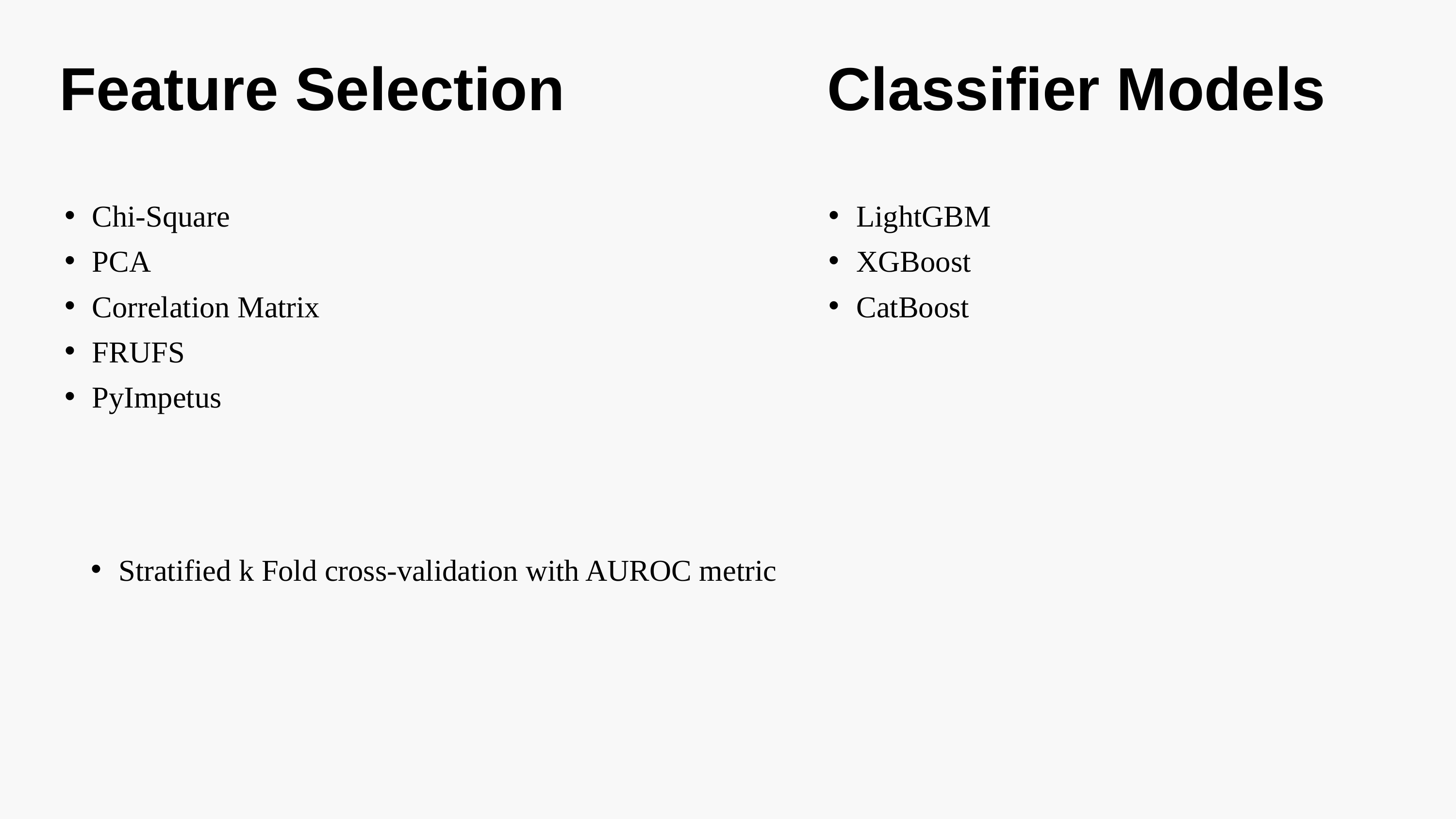

Feature Selection
Classifier Models
Chi-Square
PCA
Correlation Matrix
FRUFS
PyImpetus
LightGBM
XGBoost
CatBoost
Stratified k Fold cross-validation with AUROC metric